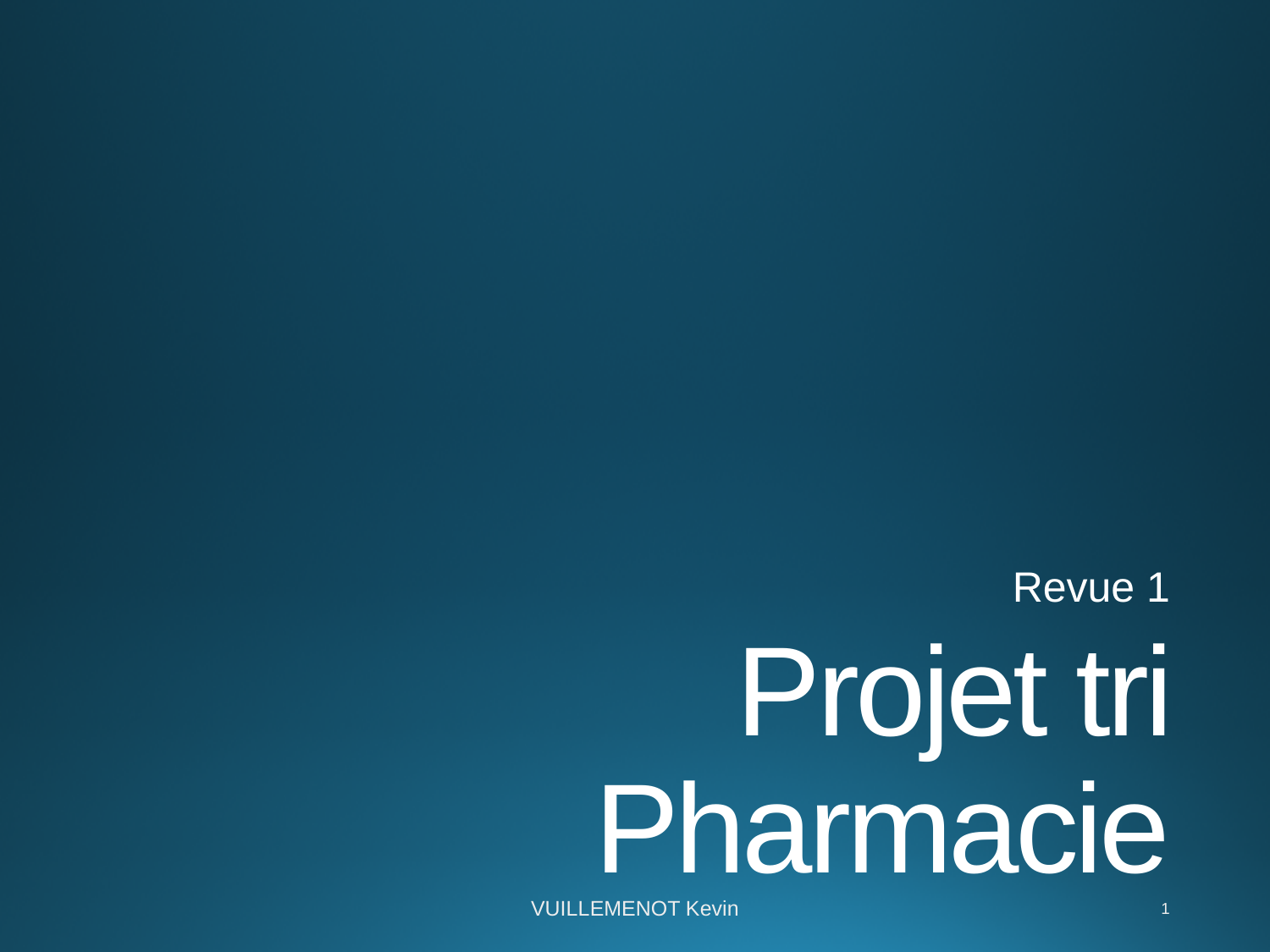

Revue 1
# Projet tri Pharmacie
VUILLEMENOT Kevin
1